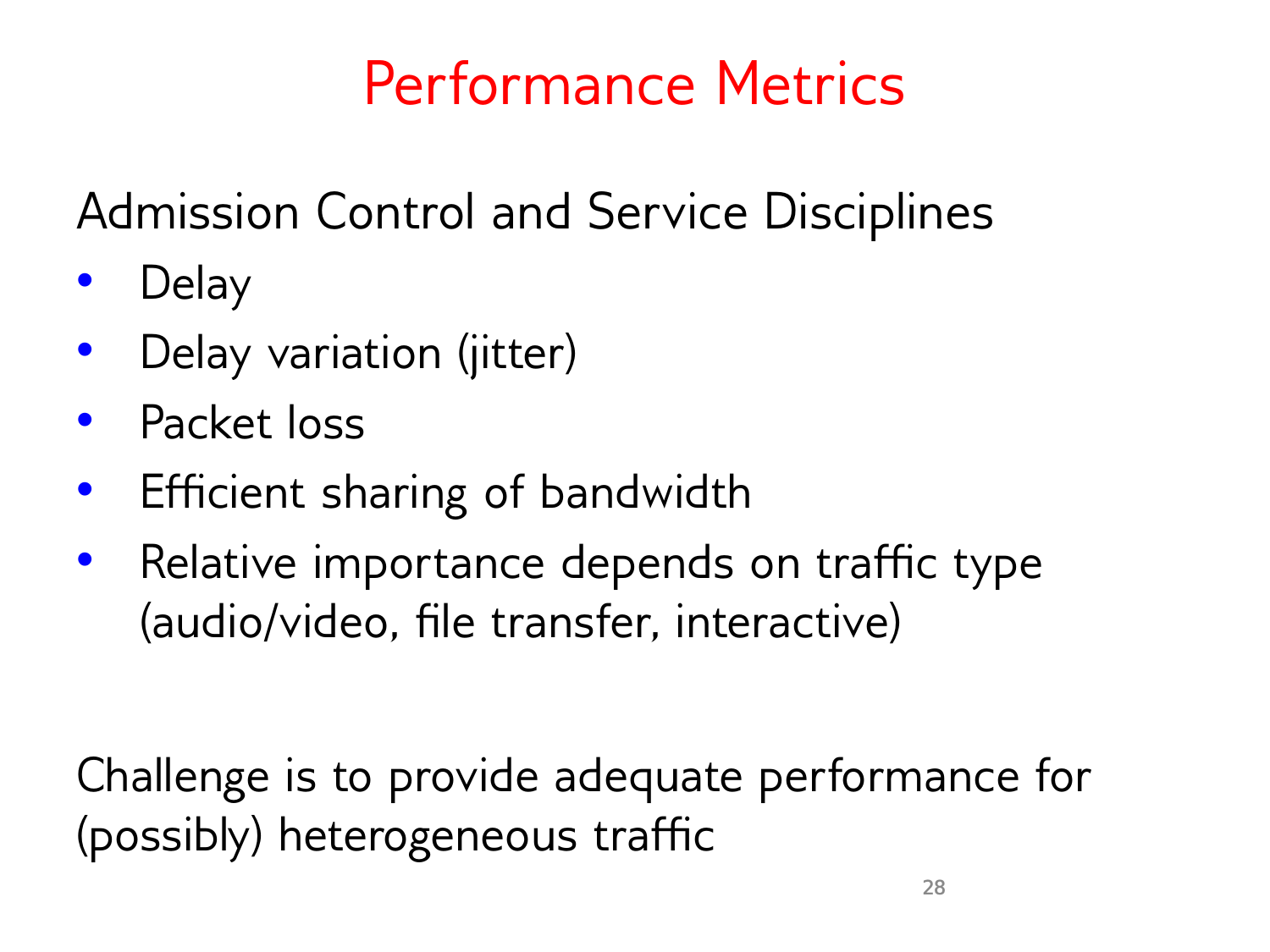

# Performance Metrics
Admission Control and Service Disciplines
Delay
Delay variation (jitter)
Packet loss
Efficient sharing of bandwidth
Relative importance depends on traffic type (audio/video, file transfer, interactive)

Challenge is to provide adequate performance for (possibly) heterogeneous traffic
28